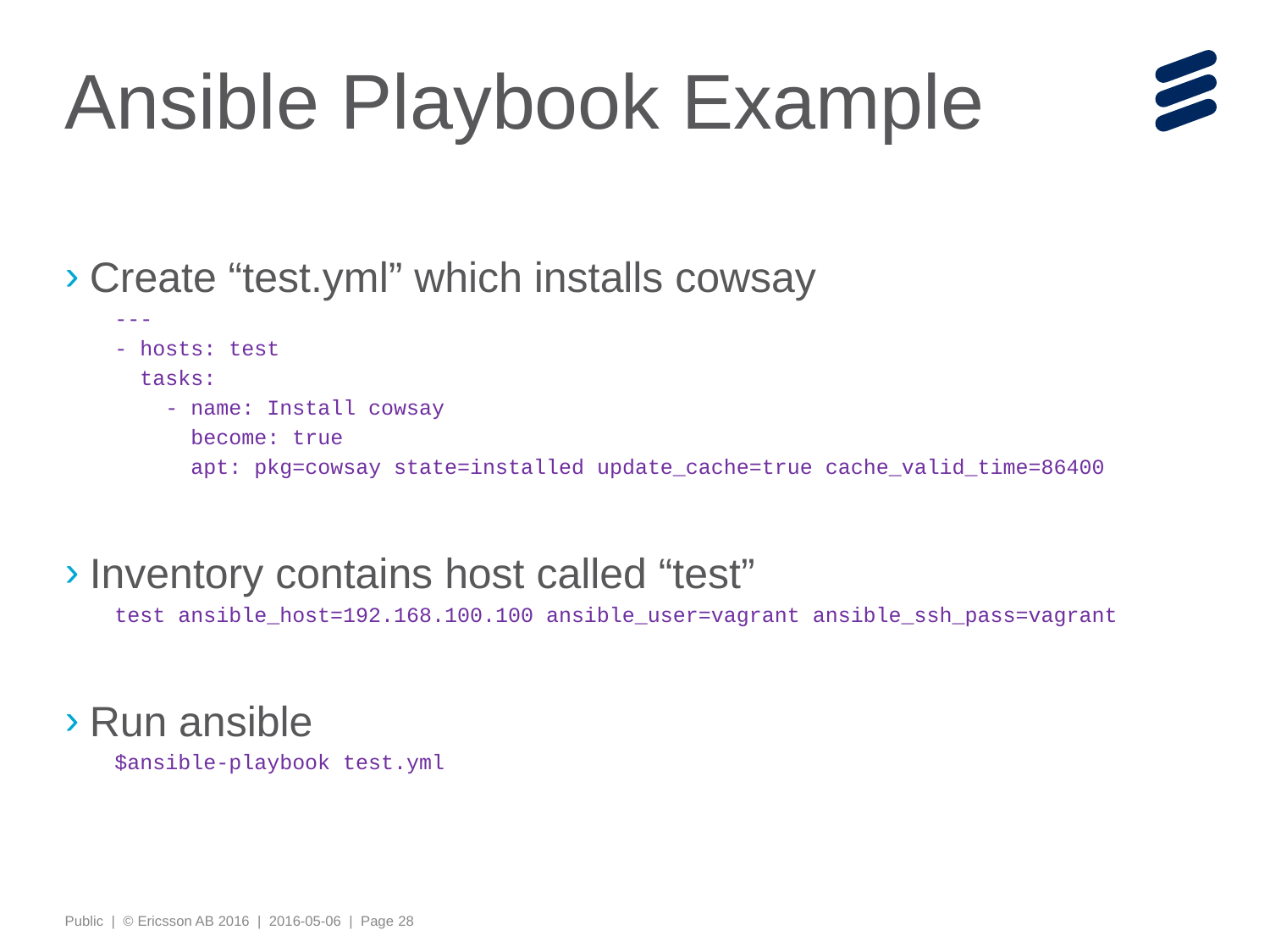

# Ansible Playbook Example
Create “test.yml” which installs cowsay
---
- hosts: test
  tasks:
    - name: Install cowsay
      become: true
      apt: pkg=cowsay state=installed update_cache=true cache_valid_time=86400

Inventory contains host called “test”
test ansible_host=192.168.100.100 ansible_user=vagrant ansible_ssh_pass=vagrant

Run ansible
$ansible-playbook test.yml